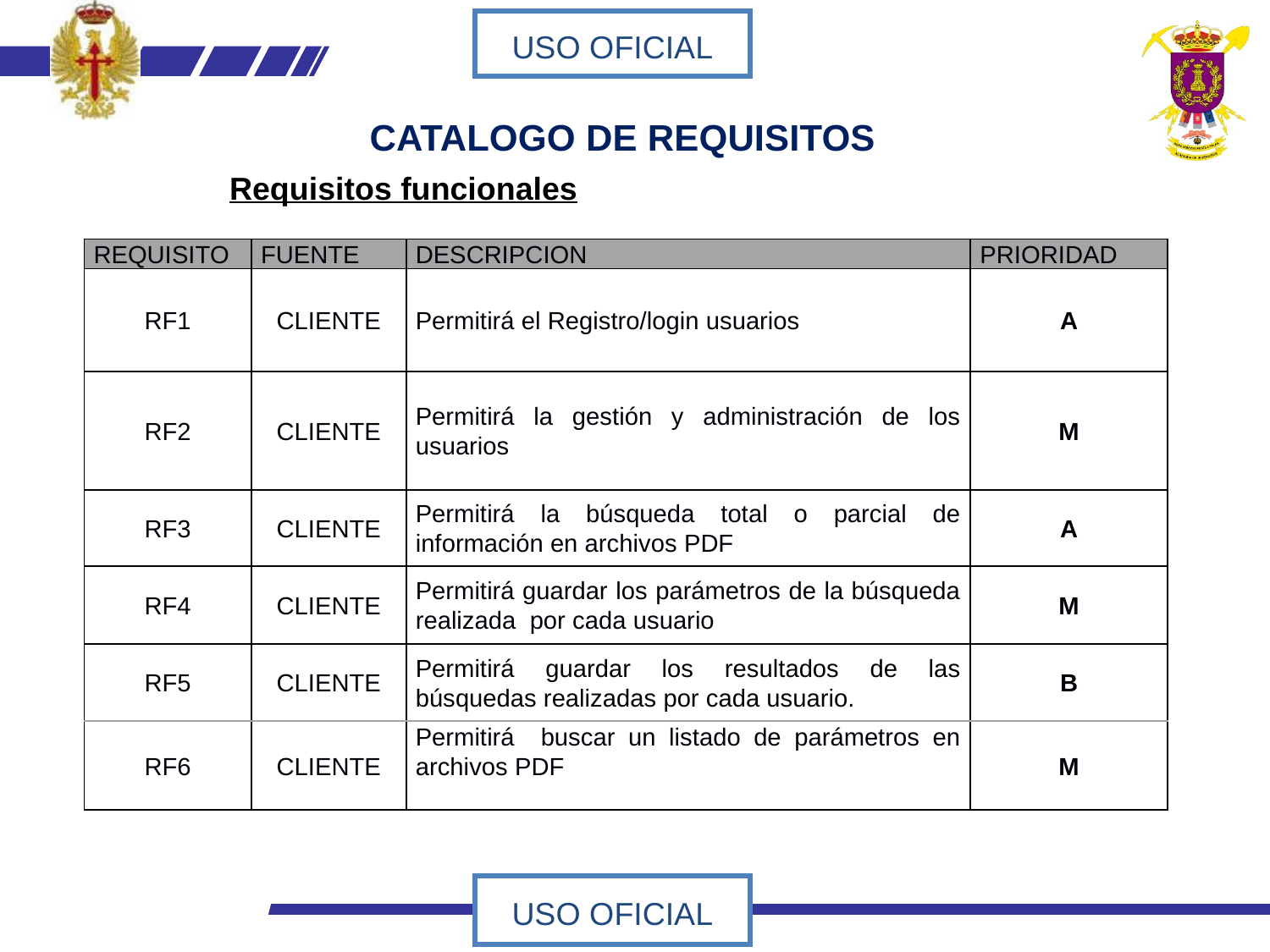

CATALOGO DE REQUISITOS
Requisitos funcionales
| REQUISITO | FUENTE | DESCRIPCION | PRIORIDAD |
| --- | --- | --- | --- |
| RF1 | CLIENTE | Permitirá el Registro/login usuarios | A |
| RF2 | CLIENTE | Permitirá la gestión y administración de los usuarios | M |
| RF3 | CLIENTE | Permitirá la búsqueda total o parcial de información en archivos PDF | A |
| RF4 | CLIENTE | Permitirá guardar los parámetros de la búsqueda realizada por cada usuario | M |
| RF5 | CLIENTE | Permitirá guardar los resultados de las búsquedas realizadas por cada usuario. | B |
| RF6 | CLIENTE | Permitirá buscar un listado de parámetros en archivos PDF | M |